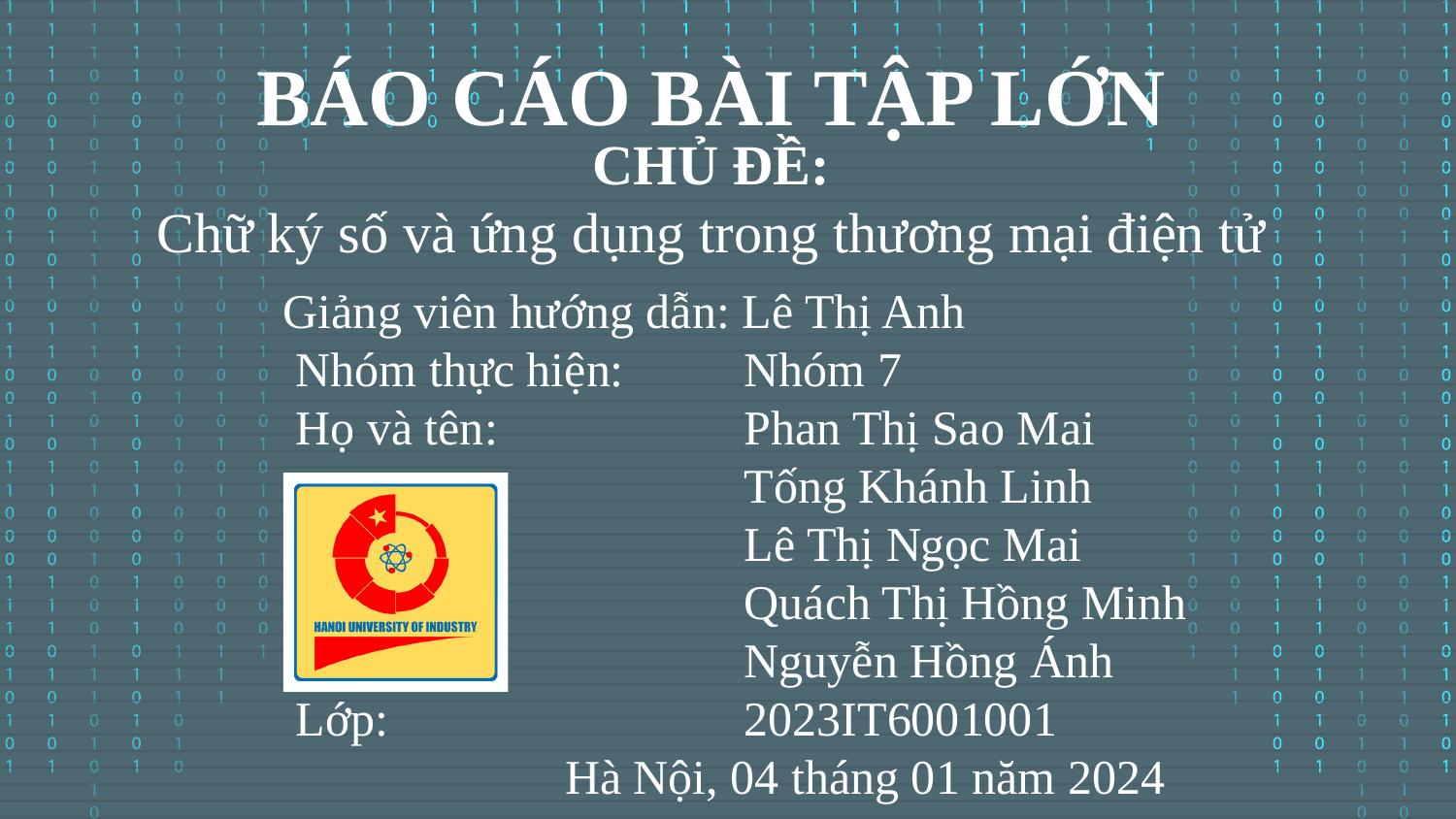

BÁO CÁO BÀI TẬP LỚN
CHỦ ĐỀ:
Chữ ký số và ứng dụng trong thương mại điện tử
Giảng viên hướng dẫn: Lê Thị Anh
 Nhóm thực hiện:	  Nhóm 7
 Họ và tên:  		  Phan Thị Sao Mai
			  Tống Khánh Linh
 			  Lê Thị Ngọc Mai
			  Quách Thị Hồng Minh
			  Nguyễn Hồng Ánh
 Lớp: 			  2023IT6001001
Hà Nội, 04 tháng 01 năm 2024